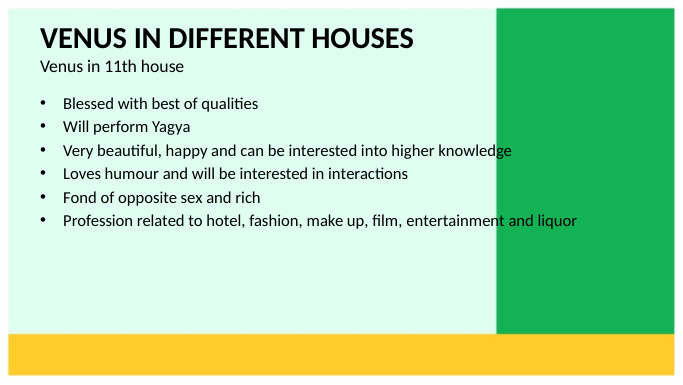

# VENUS IN DIFFERENT HOUSES Venus in 11th house
Blessed with best of qualities
Will perform Yagya
Very beautiful, happy and can be interested into higher knowledge
Loves humour and will be interested in interactions
Fond of opposite sex and rich
Profession related to hotel, fashion, make up, film, entertainment and liquor